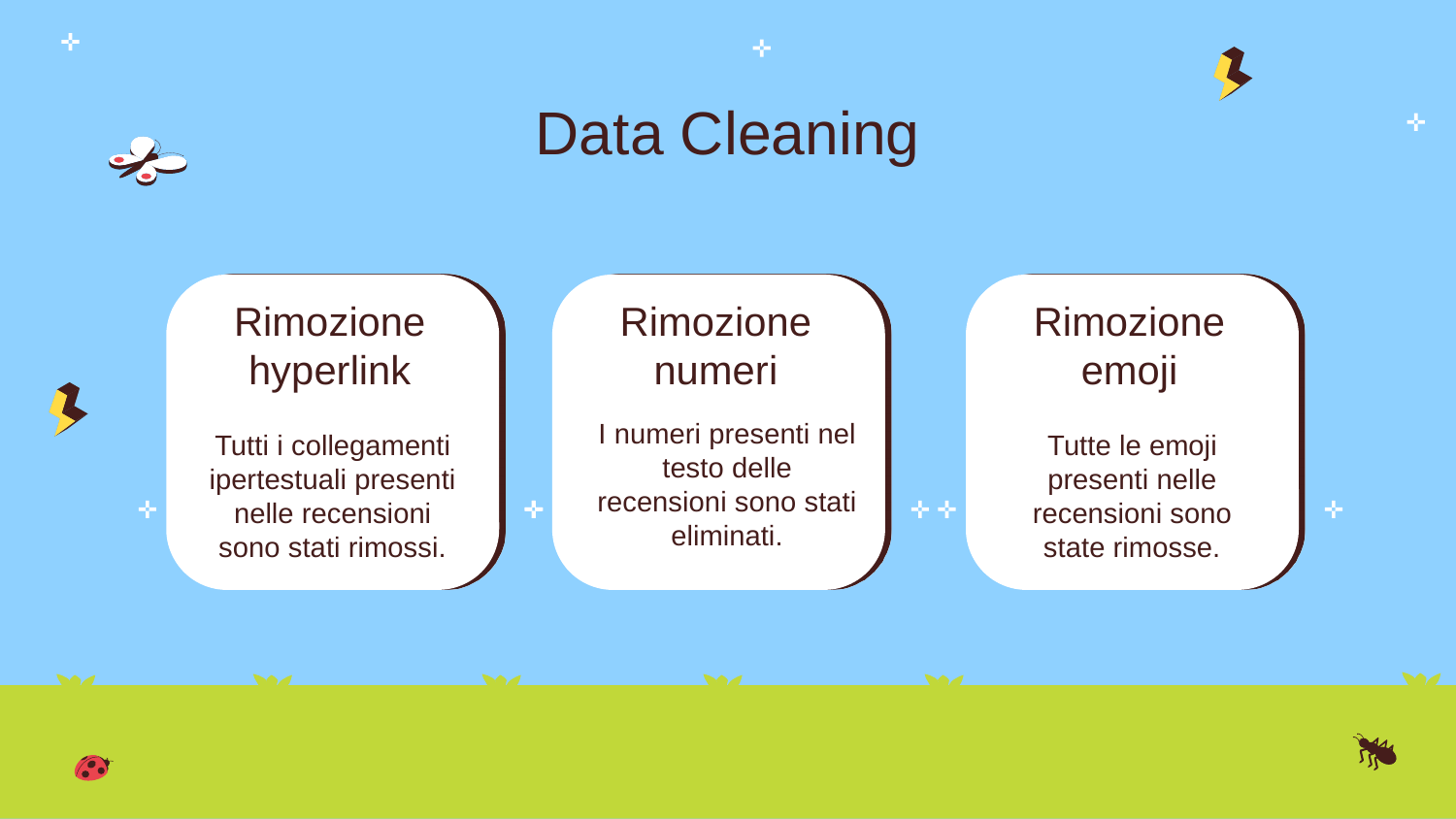

# Data Cleaning

Rimozione hyperlink
Rimozione numeri
Rimozione emoji
I numeri presenti nel testo delle recensioni sono stati eliminati.
Tutti i collegamenti ipertestuali presenti nelle recensioni sono stati rimossi.
Tutte le emoji presenti nelle recensioni sono state rimosse.